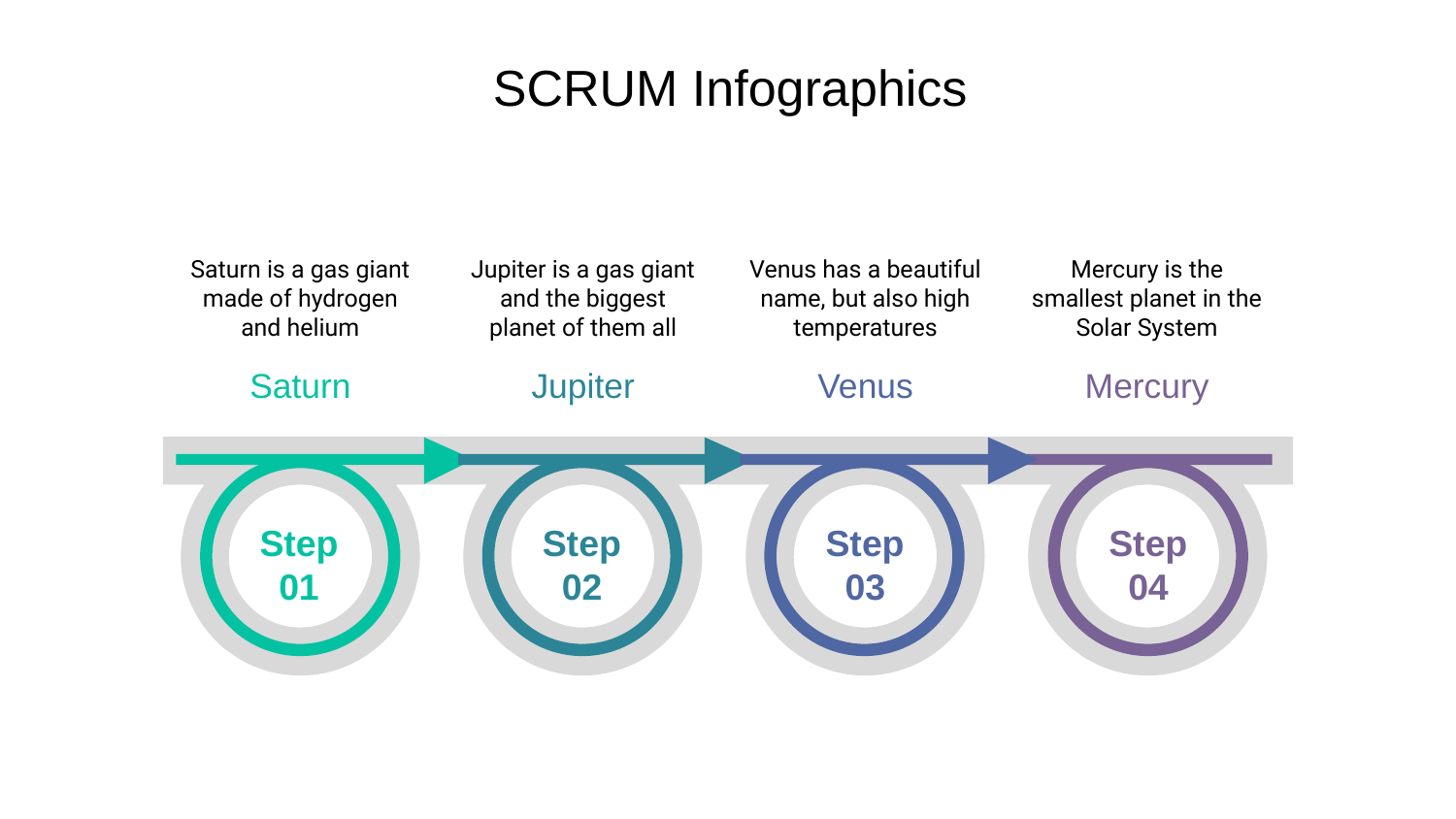

# SCRUM Infographics
Saturn is a gas giant made of hydrogen and helium
Saturn
Jupiter is a gas giant and the biggest planet of them all
Jupiter
Venus has a beautiful name, but also high temperatures
Venus
Mercury is the smallest planet in the Solar System
Mercury

Step 01

Step 02

Step 03

Step 04